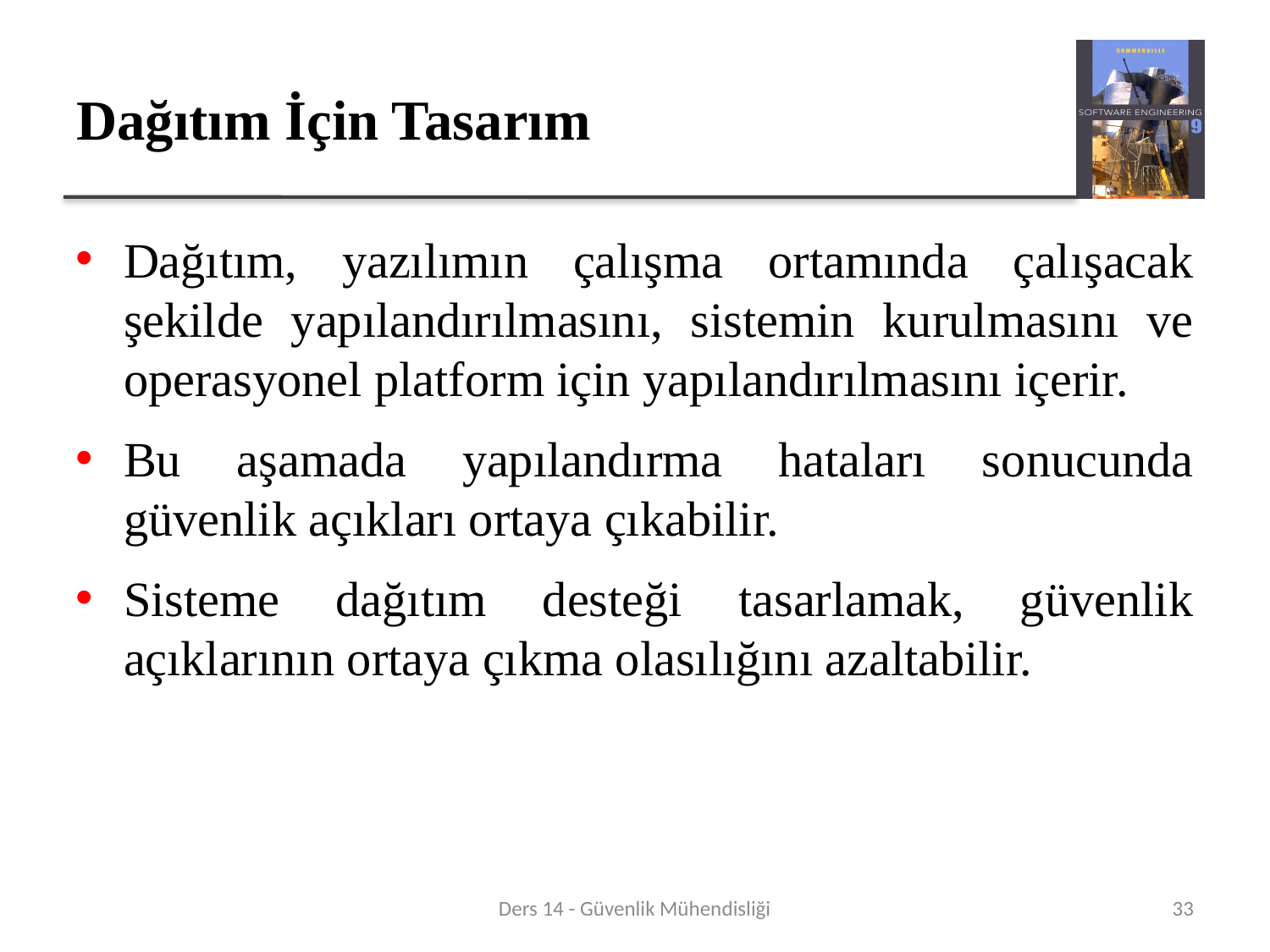

# Dağıtım İçin Tasarım
Dağıtım, yazılımın çalışma ortamında çalışacak şekilde yapılandırılmasını, sistemin kurulmasını ve operasyonel platform için yapılandırılmasını içerir.
Bu aşamada yapılandırma hataları sonucunda güvenlik açıkları ortaya çıkabilir.
Sisteme dağıtım desteği tasarlamak, güvenlik açıklarının ortaya çıkma olasılığını azaltabilir.
Ders 14 - Güvenlik Mühendisliği
33